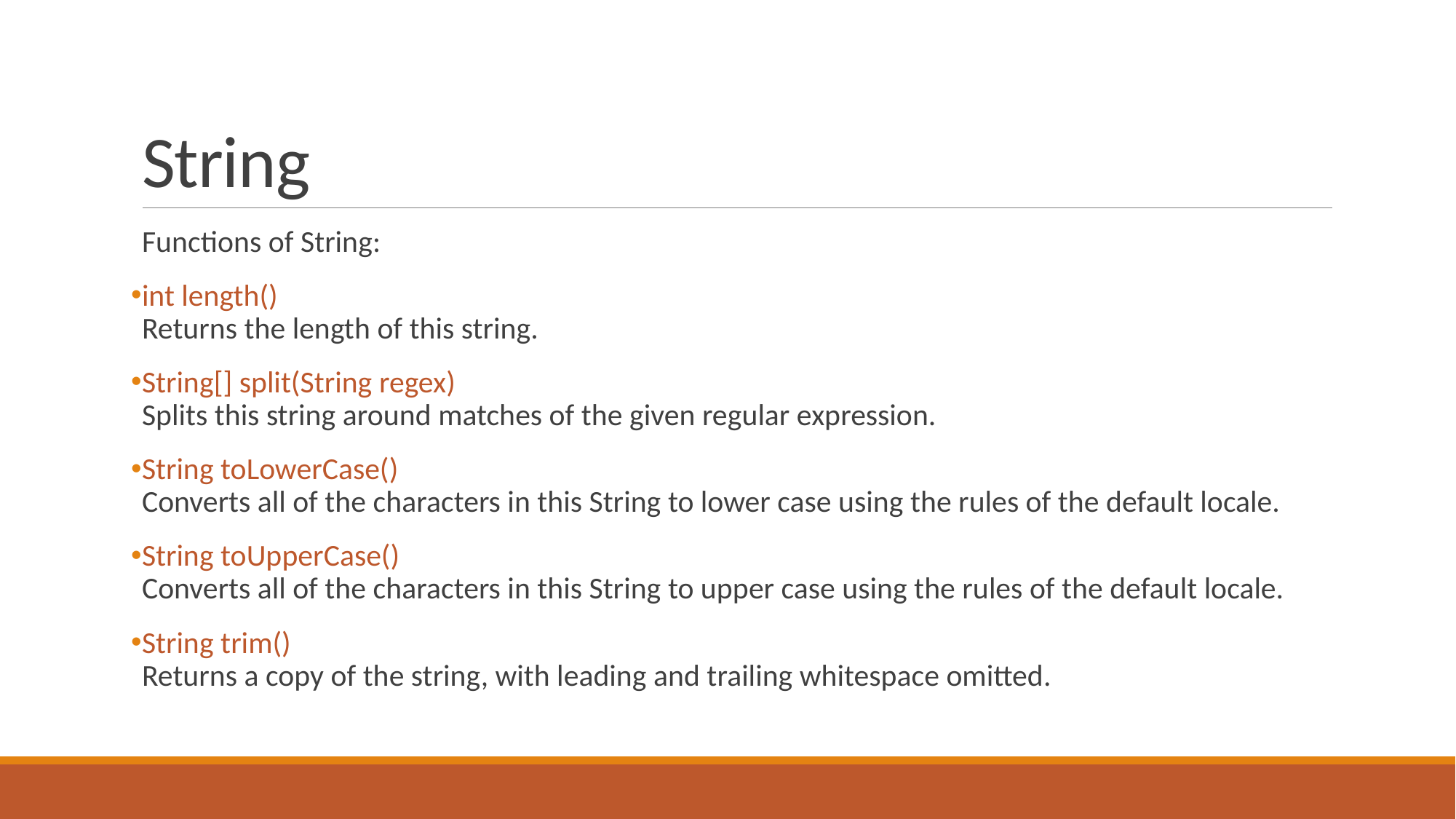

# String
Functions of String:
int length() 
Returns the length of this string.
String[] split(String regex) 
Splits this string around matches of the given regular expression.
String toLowerCase()
Converts all of the characters in this String to lower case using the rules of the default locale.
String toUpperCase()
Converts all of the characters in this String to upper case using the rules of the default locale.
String trim() 
Returns a copy of the string, with leading and trailing whitespace omitted.